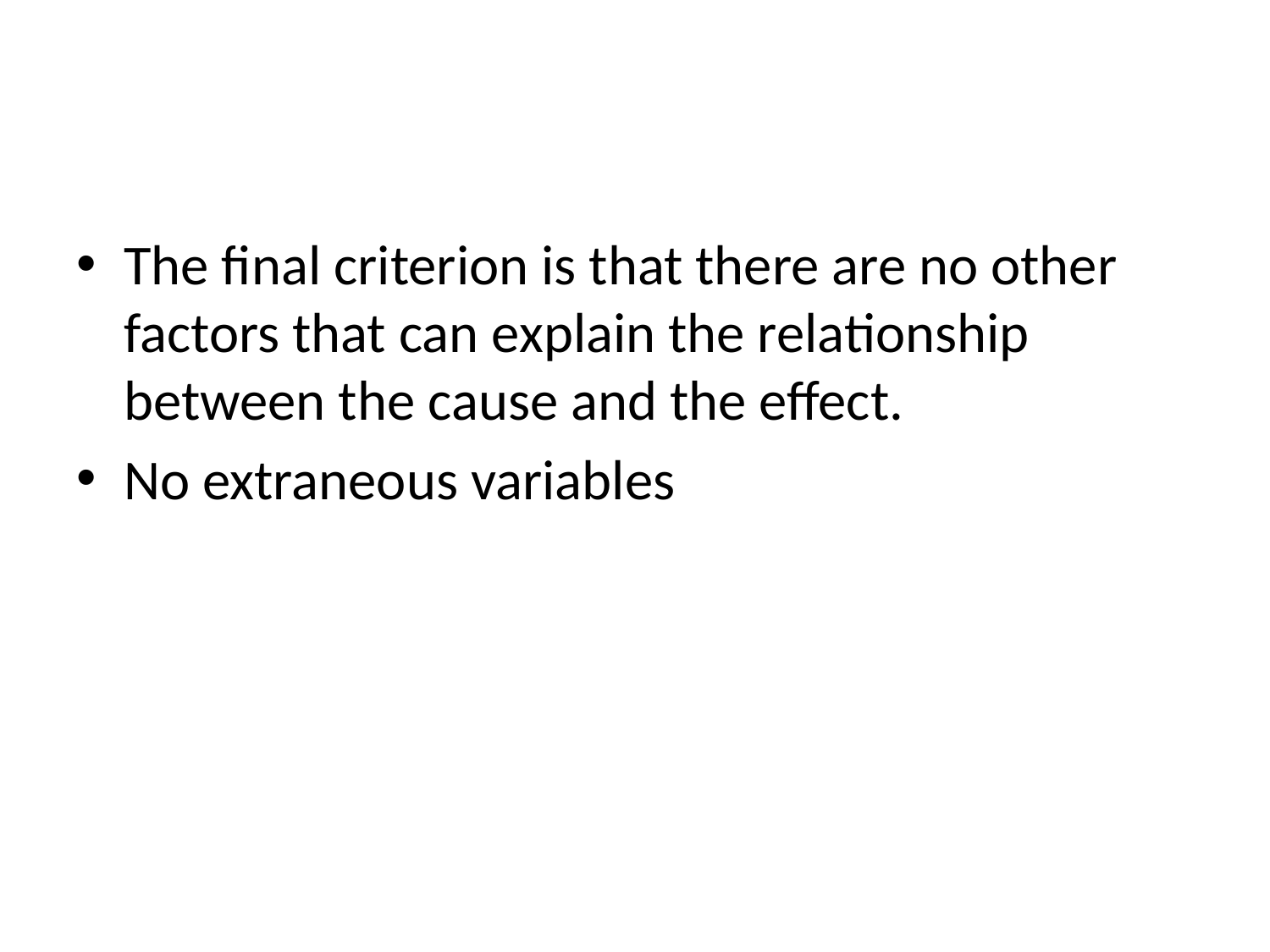

#
The final criterion is that there are no other factors that can explain the relationship between the cause and the effect.
No extraneous variables